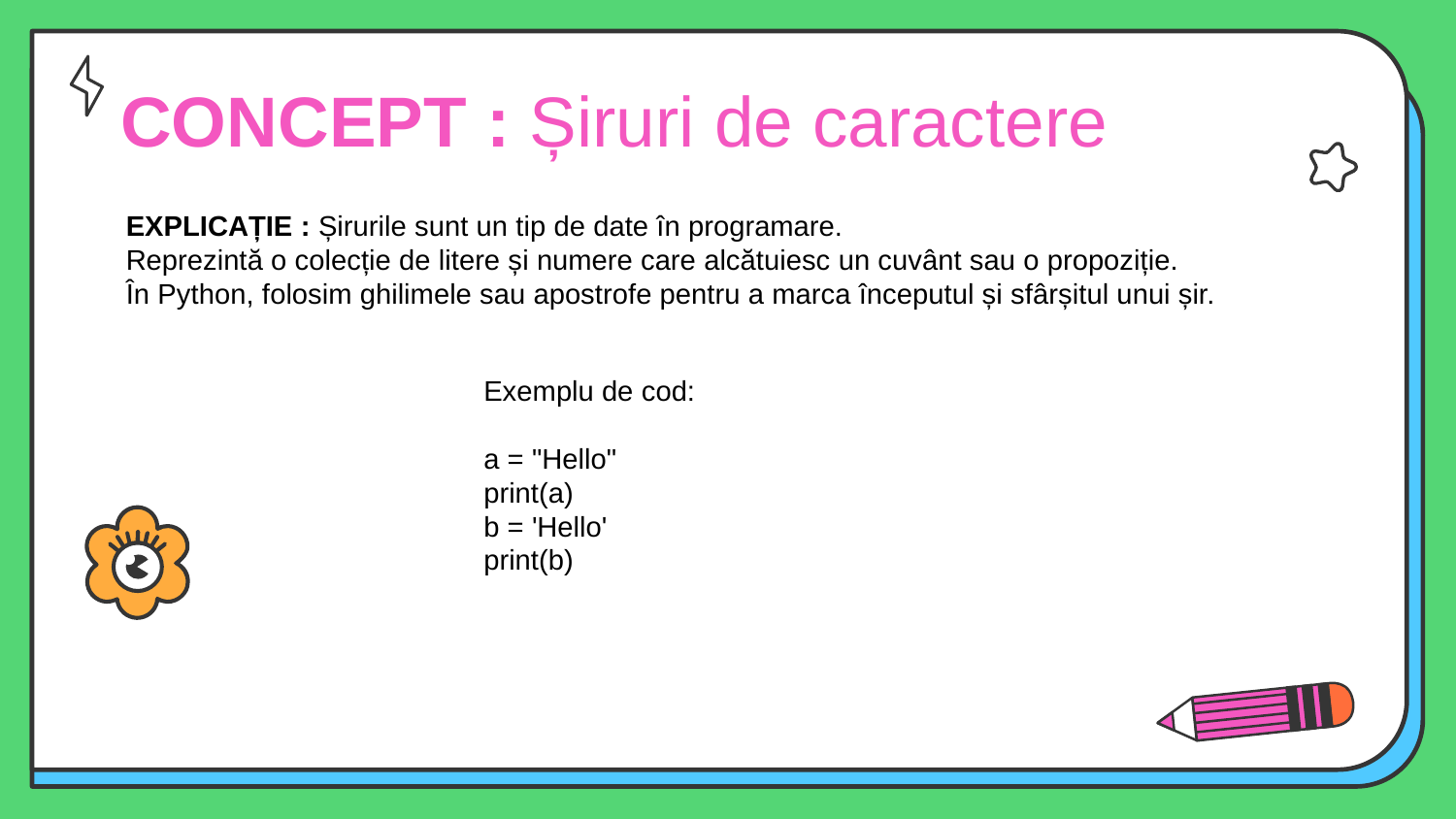

# CONCEPT : Șiruri de caractere
EXPLICAȚIE : Șirurile sunt un tip de date în programare.
Reprezintă o colecție de litere și numere care alcătuiesc un cuvânt sau o propoziție.
În Python, folosim ghilimele sau apostrofe pentru a marca începutul și sfârșitul unui șir.
Exemplu de cod:

a = "Hello"
print(a)
b = 'Hello'
print(b)